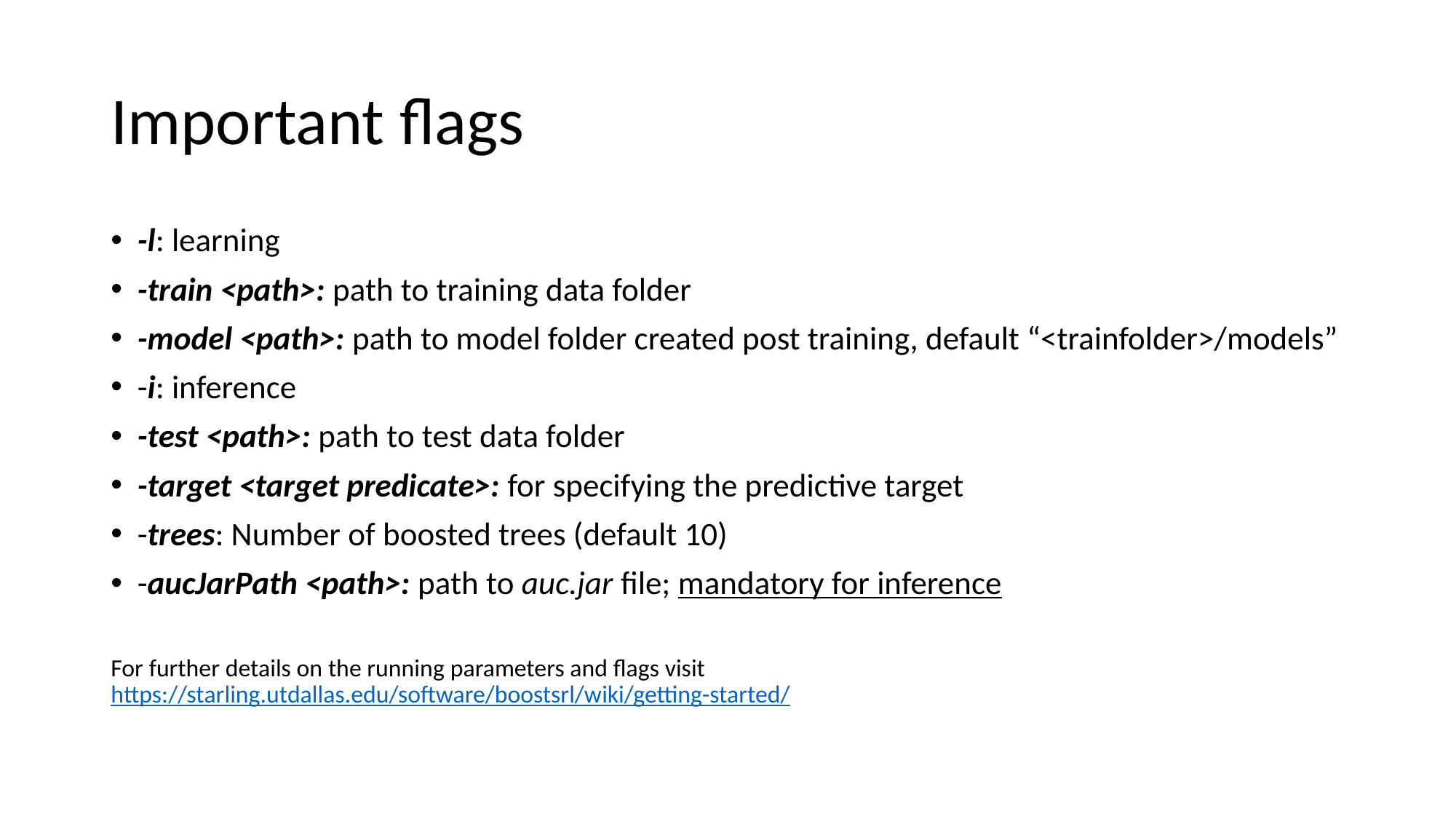

# Important flags
-l: learning
-train <path>: path to training data folder
-model <path>: path to model folder created post training, default “<trainfolder>/models”
-i: inference
-test <path>: path to test data folder
-target <target predicate>: for specifying the predictive target
-trees: Number of boosted trees (default 10)
-aucJarPath <path>: path to auc.jar file; mandatory for inference

For further details on the running parameters and flags visit https://starling.utdallas.edu/software/boostsrl/wiki/getting-started/